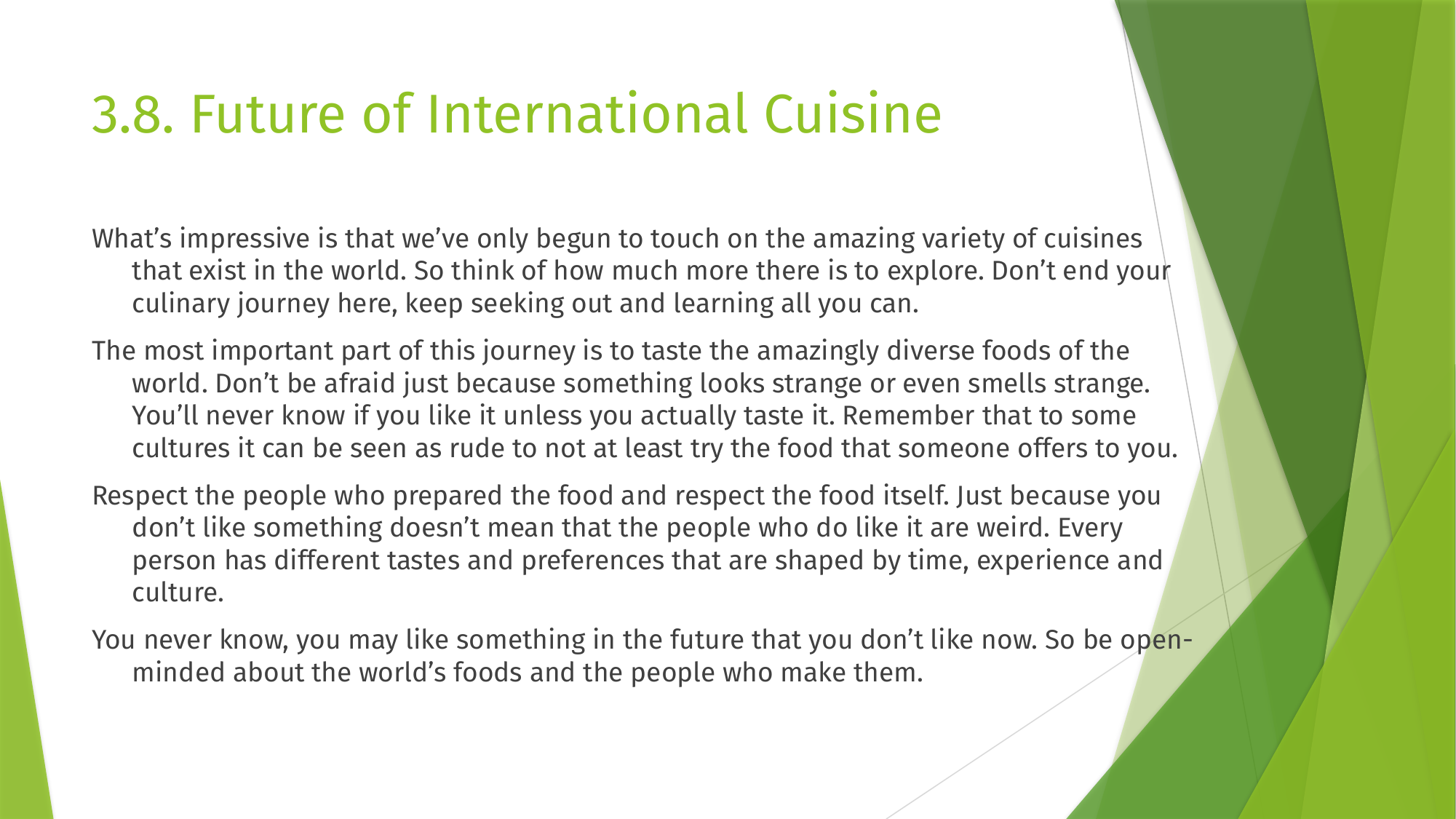

# 3.8. Future of International Cuisine
What’s impressive is that we’ve only begun to touch on the amazing variety of cuisines that exist in the world. So think of how much more there is to explore. Don’t end your culinary journey here, keep seeking out and learning all you can.
The most important part of this journey is to taste the amazingly diverse foods of the world. Don’t be afraid just because something looks strange or even smells strange. You’ll never know if you like it unless you actually taste it. Remember that to some cultures it can be seen as rude to not at least try the food that someone offers to you.
Respect the people who prepared the food and respect the food itself. Just because you don’t like something doesn’t mean that the people who do like it are weird. Every person has different tastes and preferences that are shaped by time, experience and culture.
You never know, you may like something in the future that you don’t like now. So be open-minded about the world’s foods and the people who make them.